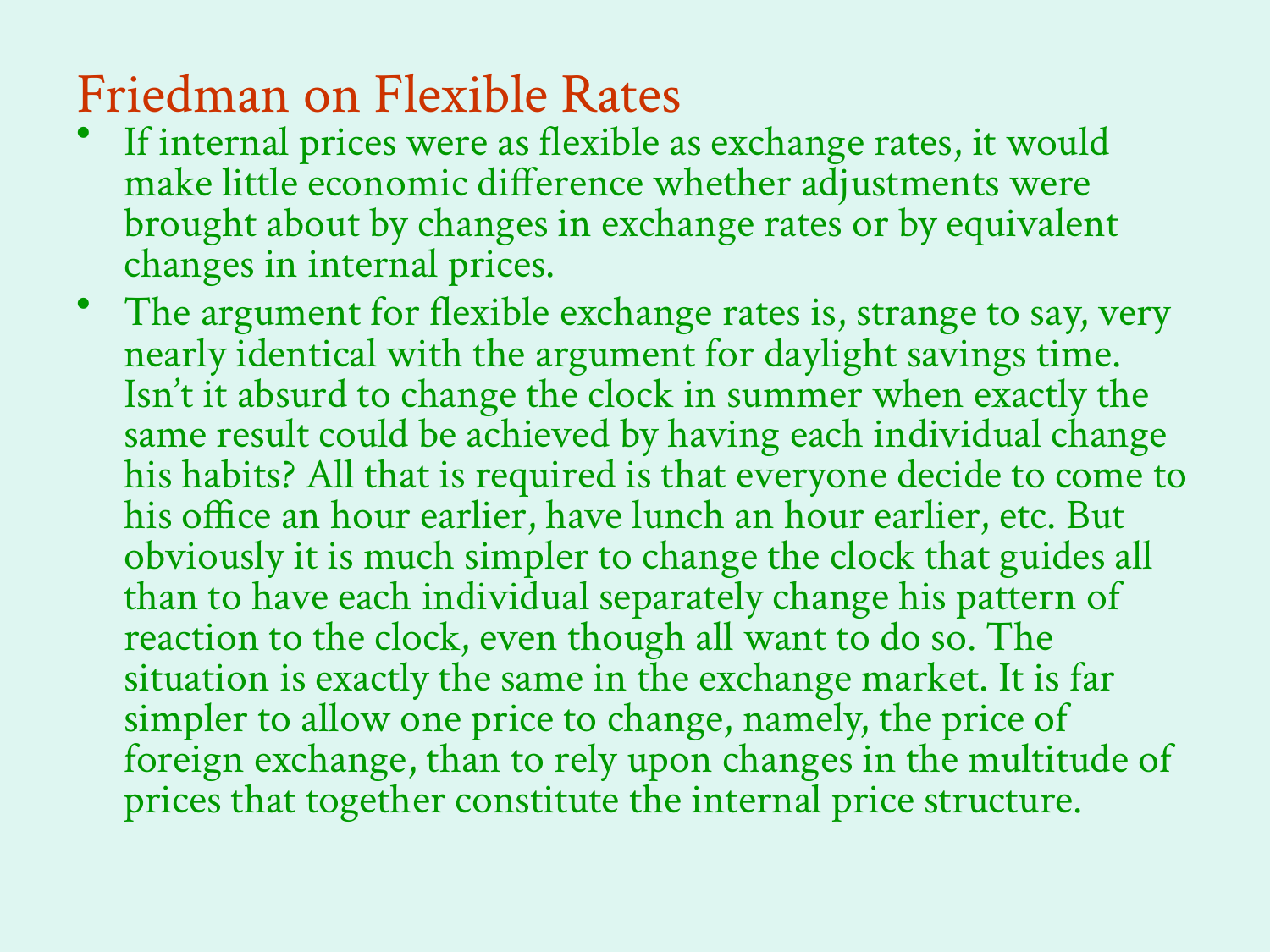

# Friedman on Flexible Rates
If internal prices were as flexible as exchange rates, it would make little economic difference whether adjustments were brought about by changes in exchange rates or by equivalent changes in internal prices.
The argument for flexible exchange rates is, strange to say, very nearly identical with the argument for daylight savings time. Isn’t it absurd to change the clock in summer when exactly the same result could be achieved by having each individual change his habits? All that is required is that everyone decide to come to his office an hour earlier, have lunch an hour earlier, etc. But obviously it is much simpler to change the clock that guides all than to have each individual separately change his pattern of reaction to the clock, even though all want to do so. The situation is exactly the same in the exchange market. It is far simpler to allow one price to change, namely, the price of foreign exchange, than to rely upon changes in the multitude of prices that together constitute the internal price structure.